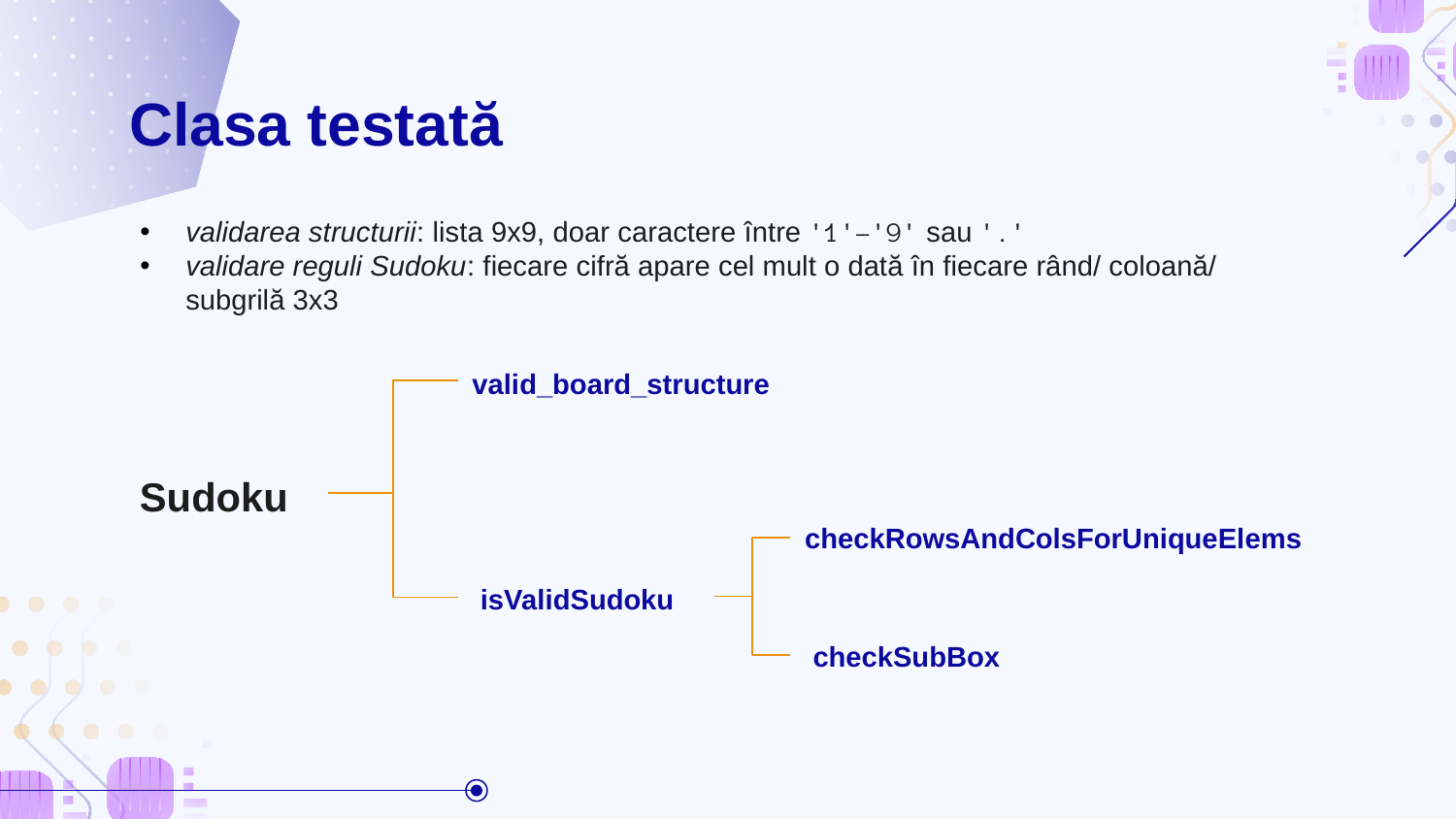

# Clasa testată
validarea structurii: lista 9x9, doar caractere între '1'–'9' sau '.'
validare reguli Sudoku: fiecare cifră apare cel mult o dată în fiecare rând/ coloană/ subgrilă 3x3

valid_board_structure
Sudoku
checkRowsAndColsForUniqueElems
 isValidSudoku
 checkSubBox